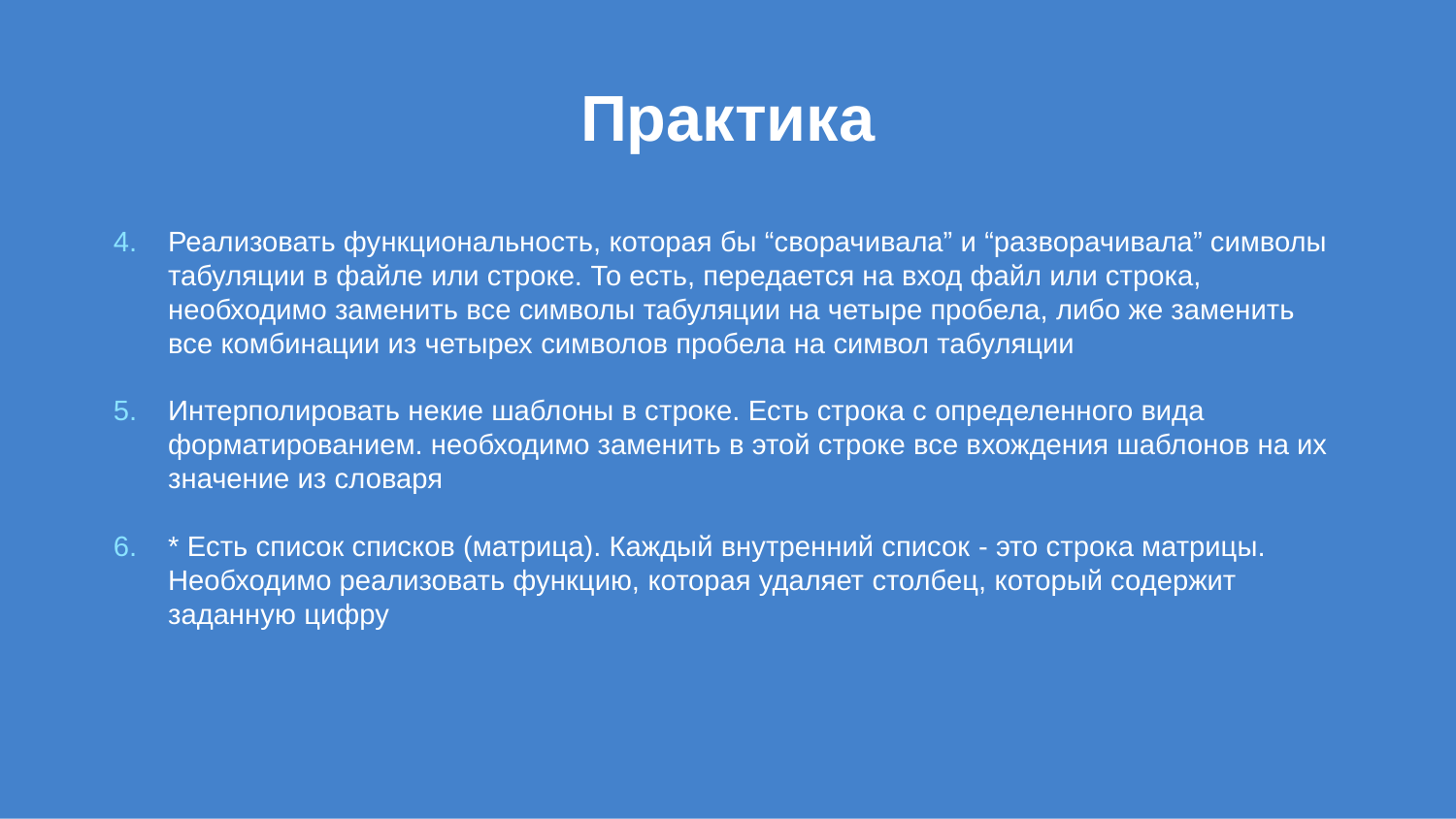

Практика
Реализовать функциональность, которая бы “сворачивала” и “разворачивала” символы табуляции в файле или строке. То есть, передается на вход файл или строка, необходимо заменить все символы табуляции на четыре пробела, либо же заменить все комбинации из четырех символов пробела на символ табуляции

Интерполировать некие шаблоны в строке. Есть строка с определенного вида форматированием. необходимо заменить в этой строке все вхождения шаблонов на их значение из словаря

* Есть список списков (матрица). Каждый внутренний список - это строка матрицы. Необходимо реализовать функцию, которая удаляет столбец, который содержит заданную цифру